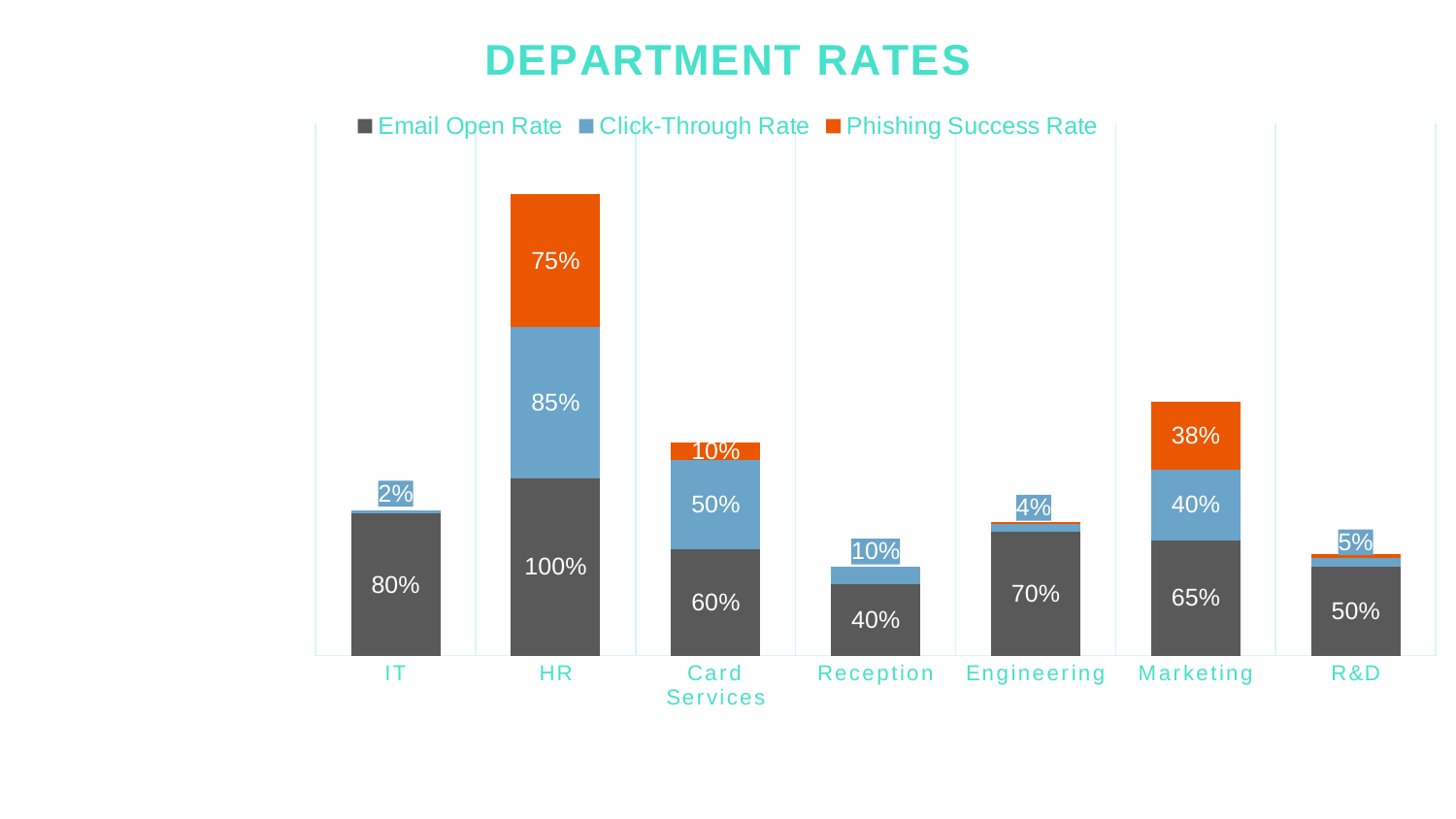

### Chart: DEPARTMENT RATES

| Category | Email Open Rate | Click-Through Rate | Phishing Success Rate |
|---|---|---|---|
| IT | 0.8 | 0.02 | 0.0 |
| HR | 1.0 | 0.85 | 0.75 |
| Card Services | 0.6 | 0.5 | 0.1 |
| Reception | 0.4 | 0.1 | 0.0 |
| Engineering | 0.7 | 0.04 | 0.01 |
| Marketing | 0.65 | 0.4 | 0.38 |
| R&D | 0.5 | 0.05 | 0.02 |